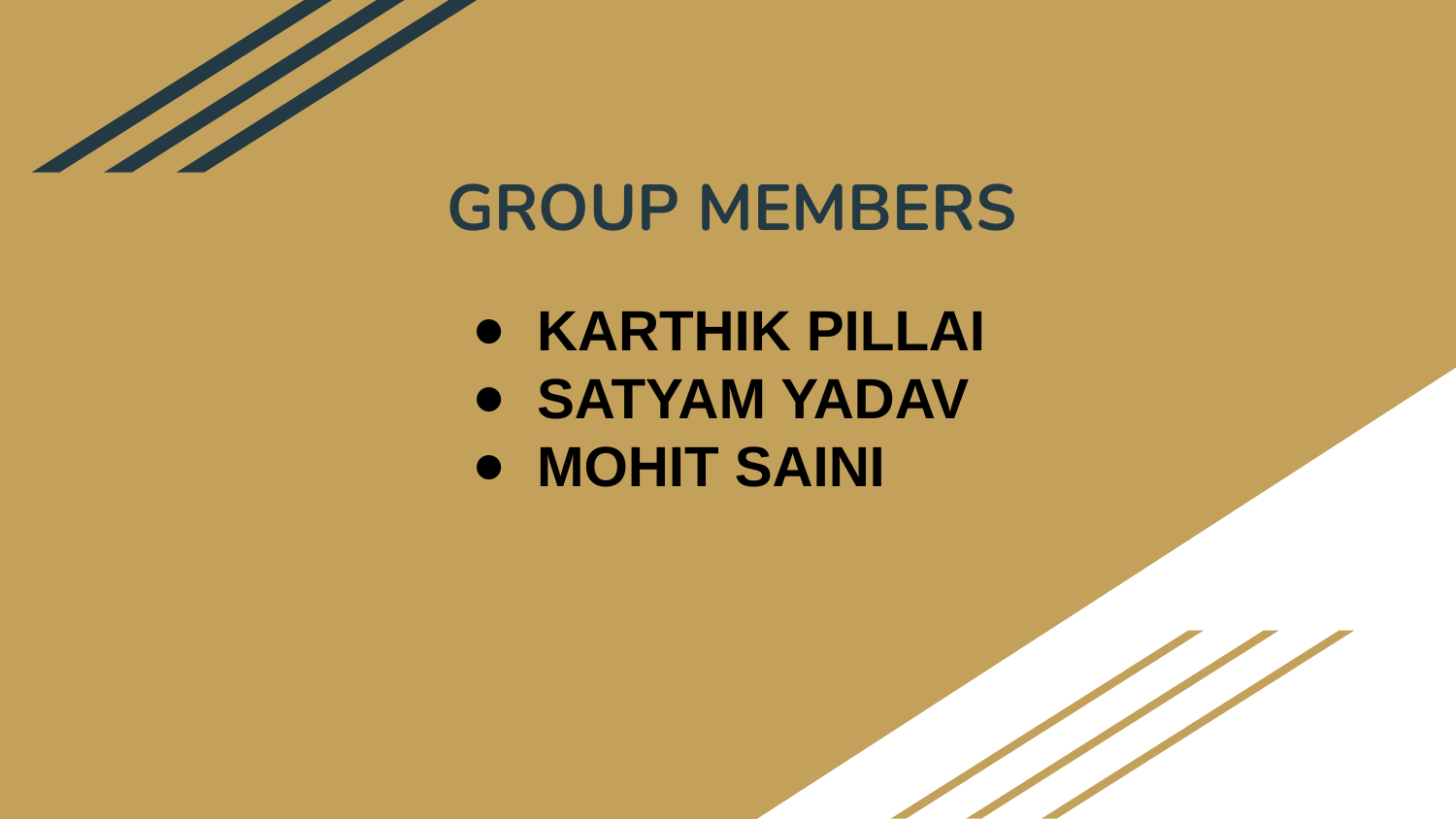

# GROUP MEMBERS
KARTHIK PILLAI
SATYAM YADAV
MOHIT SAINI